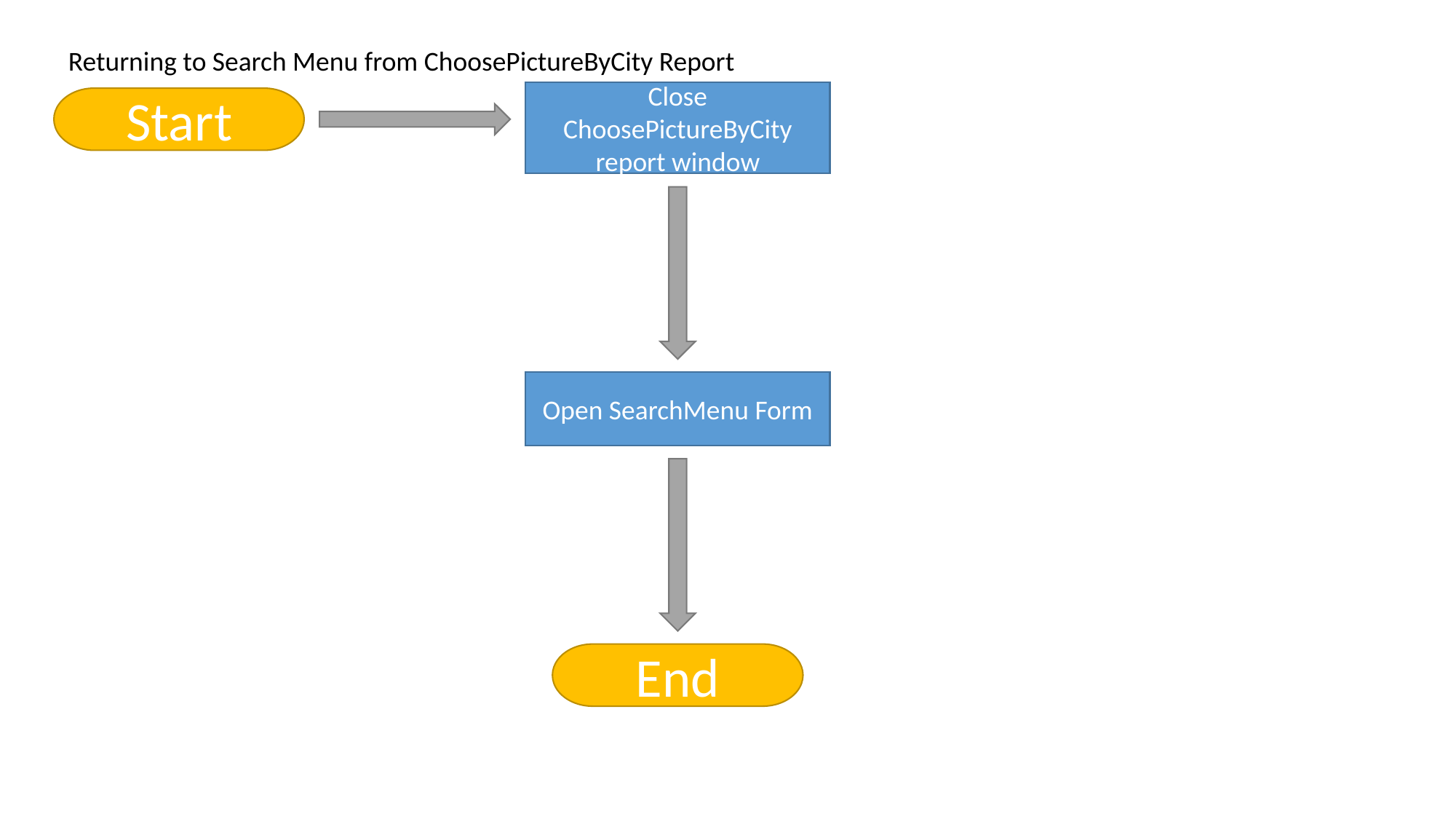

Returning to Search Menu from ChoosePictureByCity Report
Close ChoosePictureByCity report window
Start

Open SearchMenu Form

End